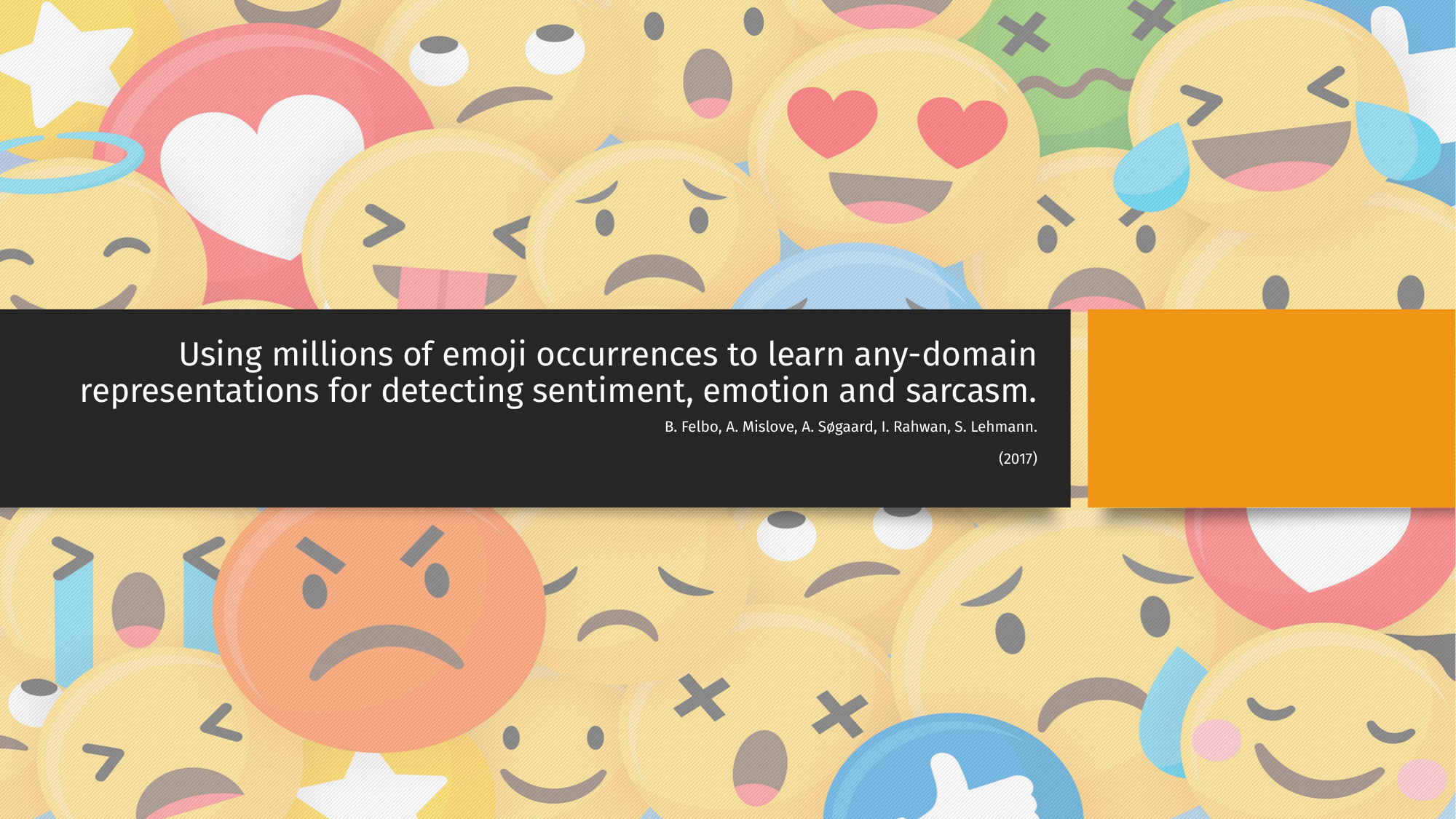

# Using millions of emoji occurrences to learn any-domain representations for detecting sentiment, emotion and sarcasm.
B. Felbo, A. Mislove, A. Søgaard, I. Rahwan, S. Lehmann.
(2017)